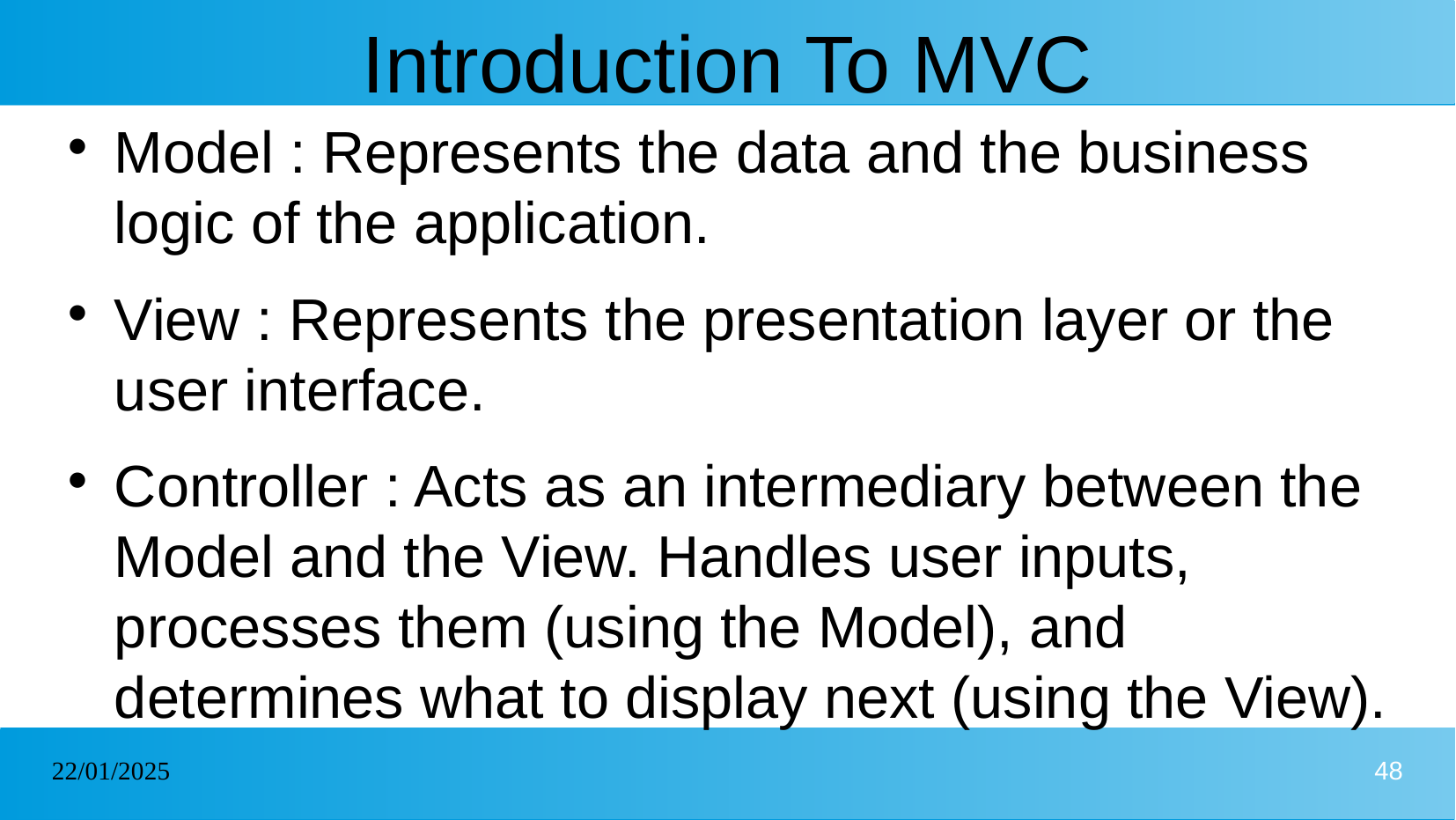

# Introduction To MVC
Model : Represents the data and the business logic of the application.
View : Represents the presentation layer or the user interface.
Controller : Acts as an intermediary between the Model and the View. Handles user inputs, processes them (using the Model), and determines what to display next (using the View).
22/01/2025
48